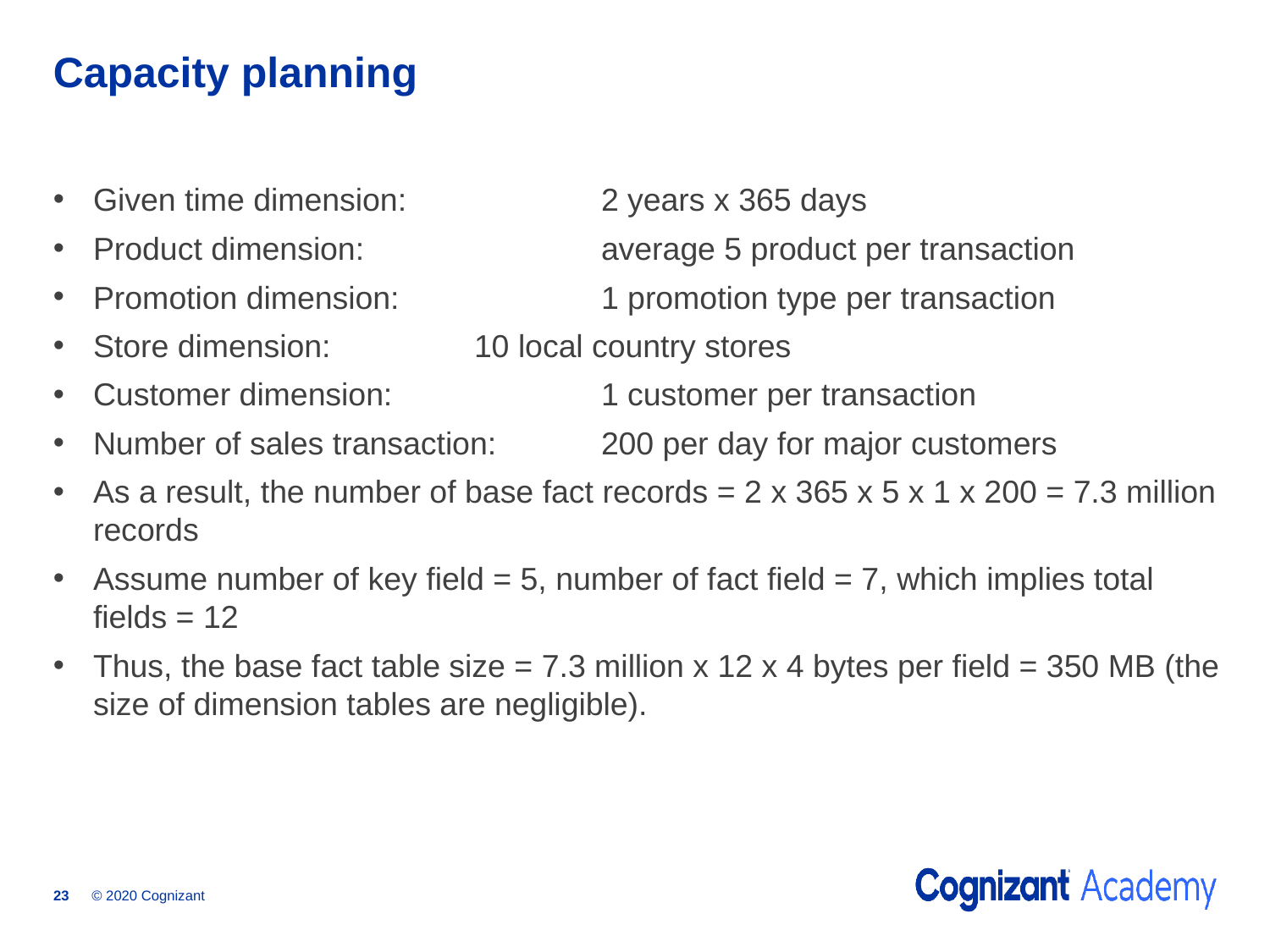

# Capacity planning
Given time dimension:		2 years x 365 days
Product dimension:		average 5 product per transaction
Promotion dimension:		1 promotion type per transaction
Store dimension:		10 local country stores
Customer dimension:		1 customer per transaction
Number of sales transaction:	200 per day for major customers
As a result, the number of base fact records = 2 x 365 x 5 x 1 x 200 = 7.3 million records
Assume number of key field = 5, number of fact field = 7, which implies total fields = 12
Thus, the base fact table size = 7.3 million x 12 x 4 bytes per field = 350 MB (the size of dimension tables are negligible).

© 2020 Cognizant
23